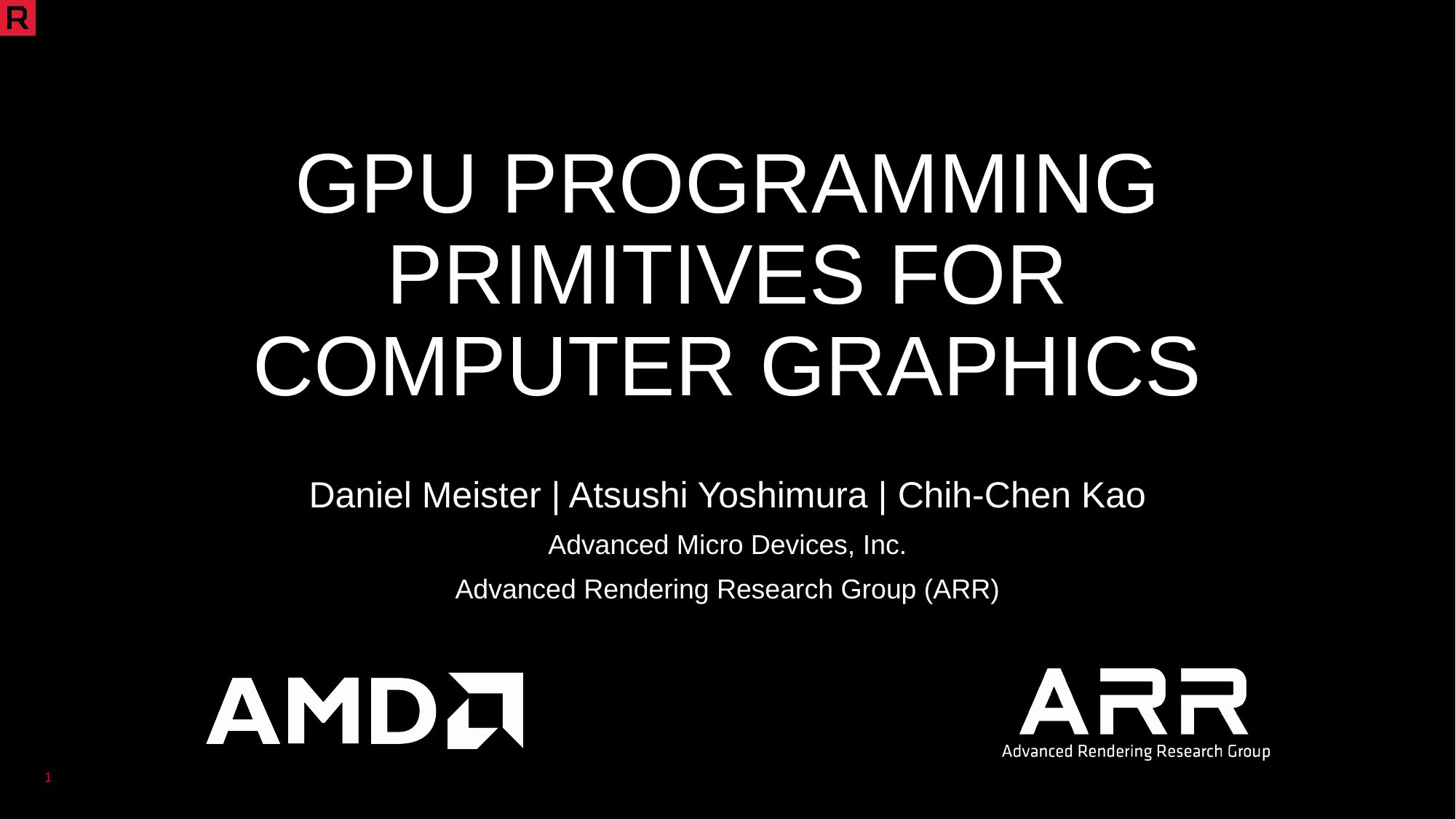

# GPU Programming Primitives for Computer Graphics
Daniel Meister | Atsushi Yoshimura | Chih-Chen Kao
Advanced Micro Devices, Inc.
Advanced Rendering Research Group (ARR)

1